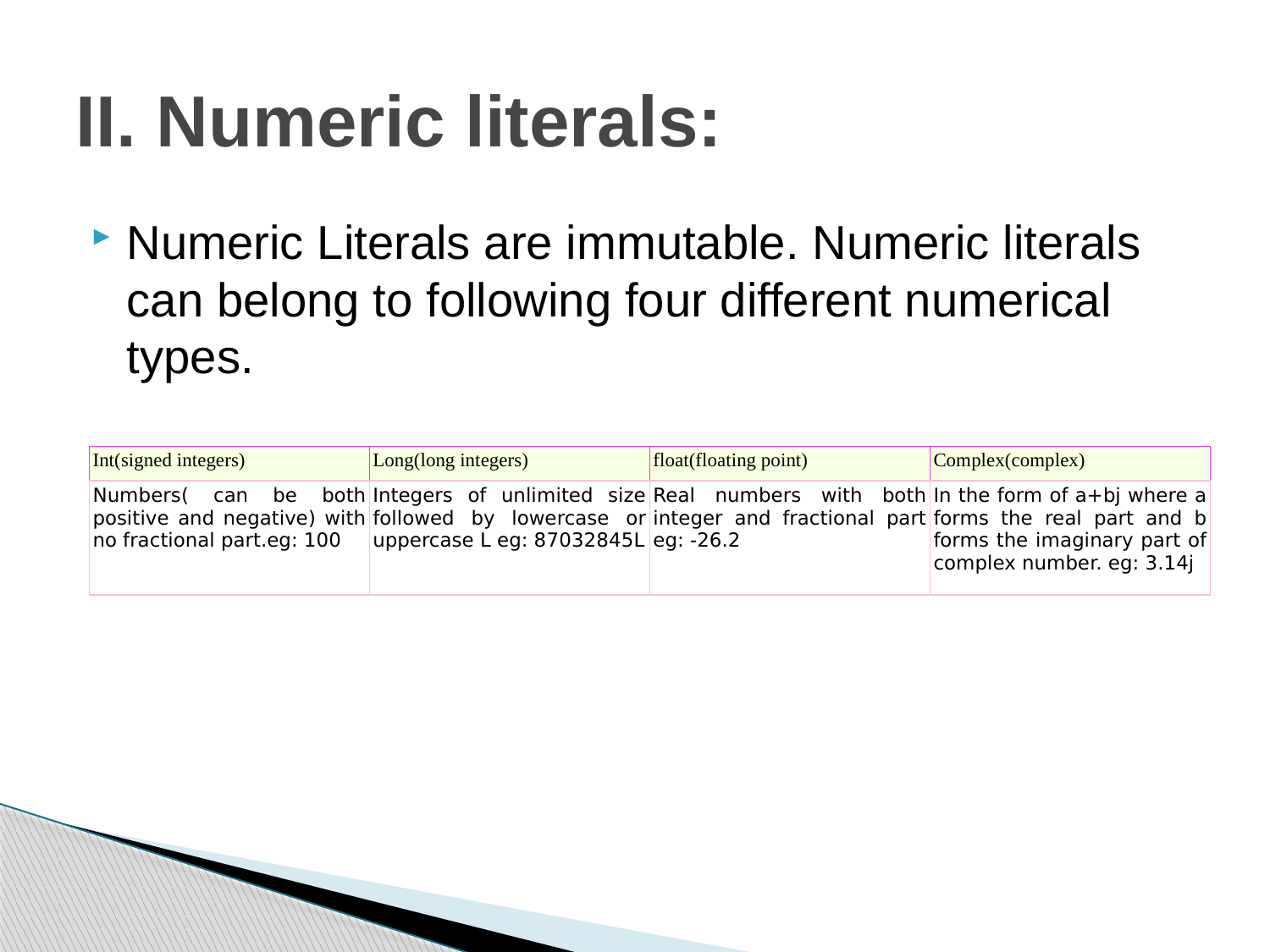

# II. Numeric literals:
Numeric Literals are immutable. Numeric literals can belong to following four different numerical types.
| Int(signed integers) | Long(long integers) | float(floating point) | Complex(complex) |
| --- | --- | --- | --- |
| Numbers( can be both positive and negative) with no fractional part.eg: 100 | Integers of unlimited size followed by lowercase or uppercase L eg: 87032845L | Real numbers with both integer and fractional part eg: -26.2 | In the form of a+bj where a forms the real part and b forms the imaginary part of complex number. eg: 3.14j |